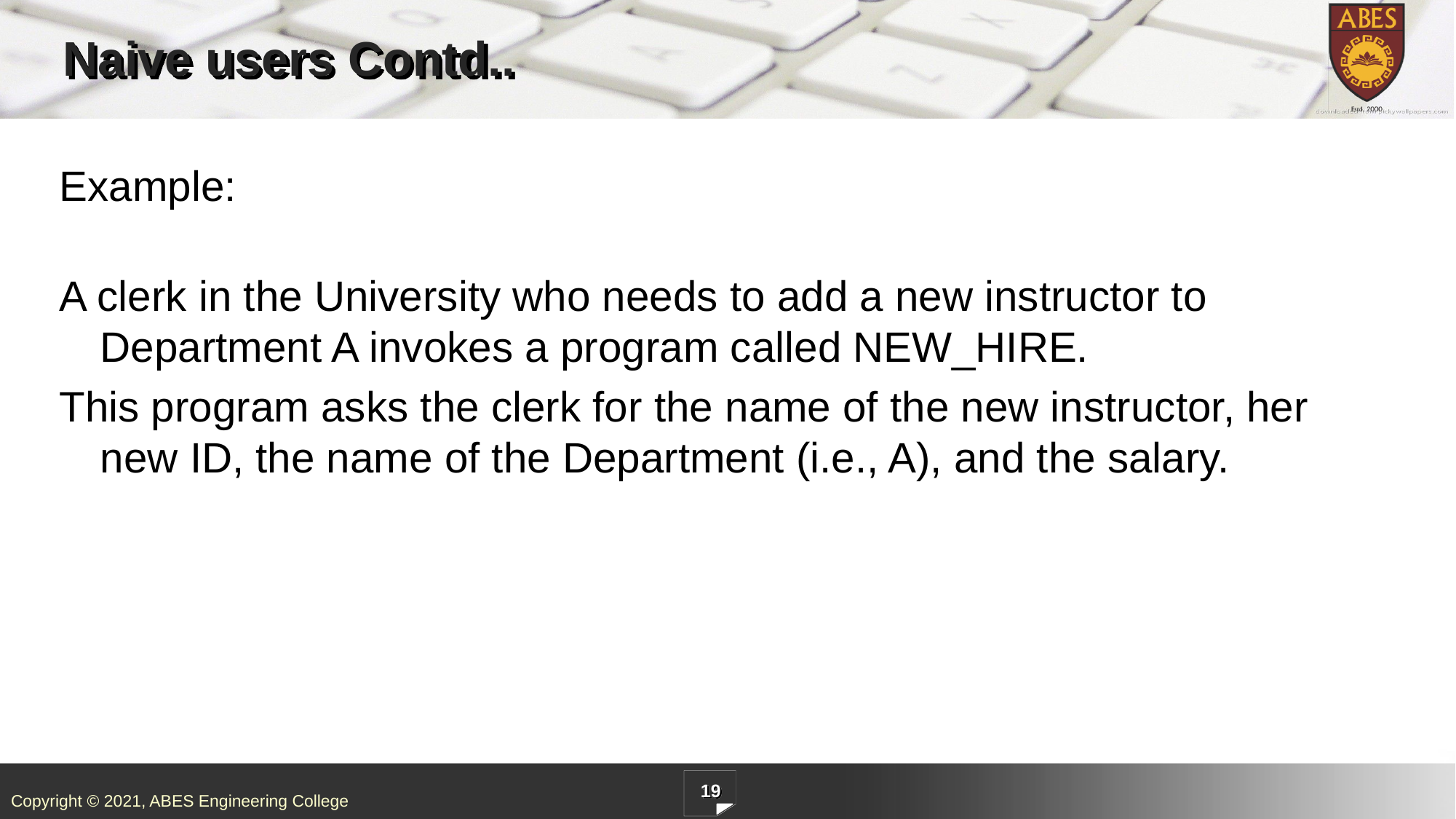

# Naive users Contd..
Example:
A clerk in the University who needs to add a new instructor to Department A invokes a program called NEW_HIRE.
This program asks the clerk for the name of the new instructor, her new ID, the name of the Department (i.e., A), and the salary.

19